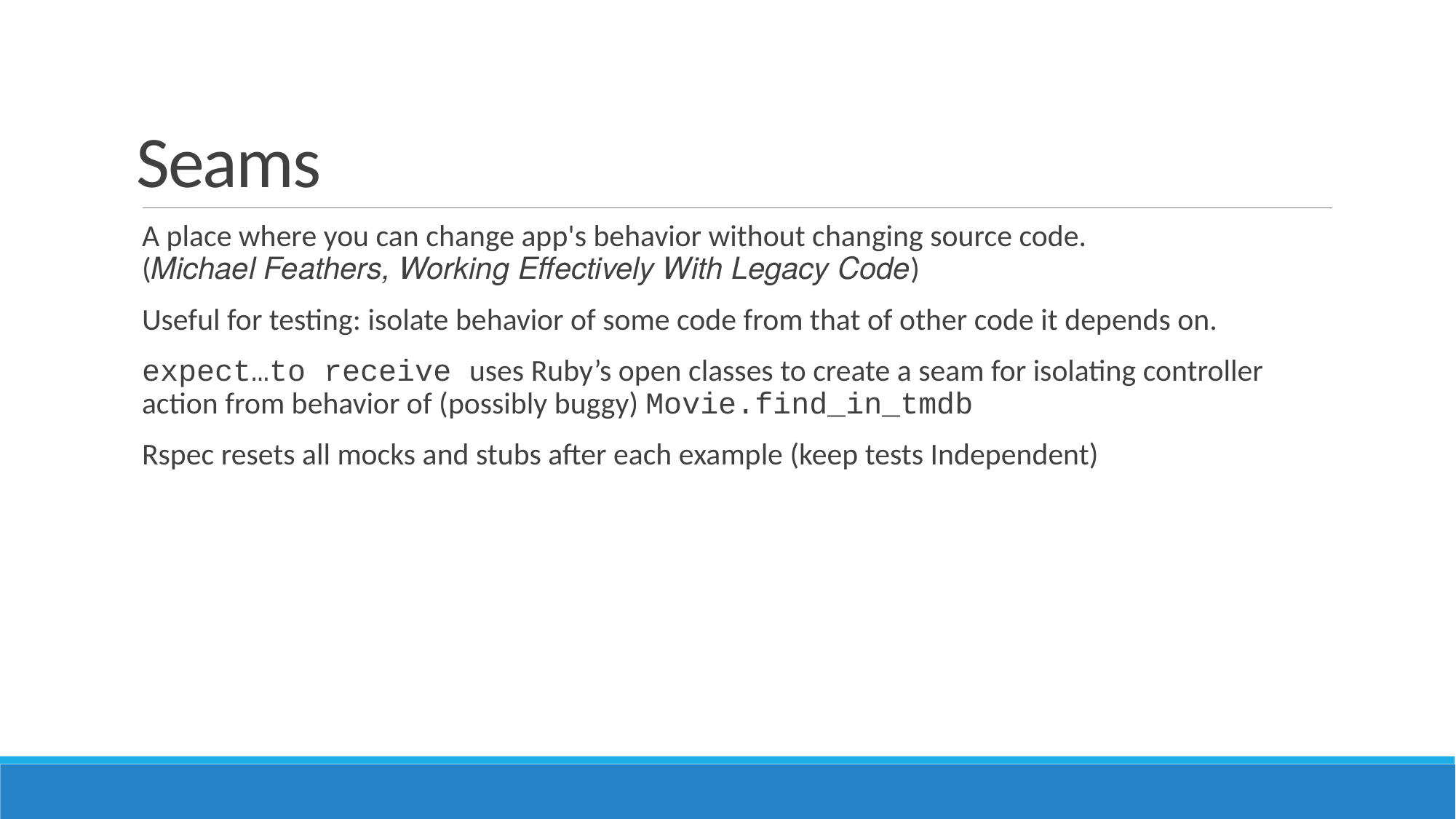

# Seams
A place where you can change app's behavior without changing source code.
(Michael Feathers, Working Effectively With Legacy Code)
Useful for testing: isolate behavior of some code from that of other code it depends on.
expect…to receive uses Ruby’s open classes to create a seam for isolating controller action from behavior of (possibly buggy) Movie.find_in_tmdb
Rspec resets all mocks and stubs after each example (keep tests Independent)